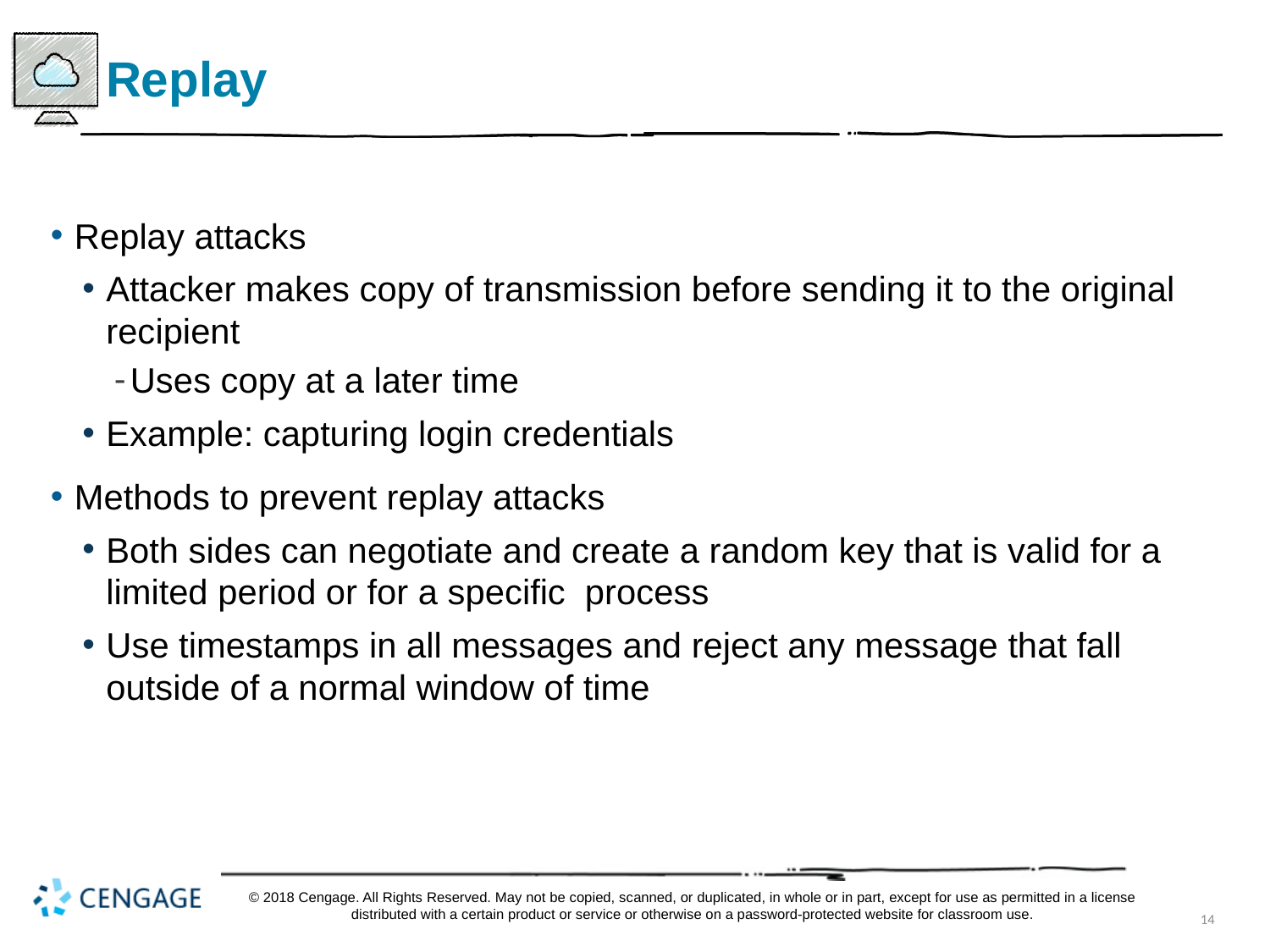

# Replay
Replay attacks
Attacker makes copy of transmission before sending it to the original recipient
Uses copy at a later time
Example: capturing login credentials
Methods to prevent replay attacks
Both sides can negotiate and create a random key that is valid for a limited period or for a specific  process
Use timestamps in all messages and reject any message that fall outside of a normal window of time
© 2018 Cengage. All Rights Reserved. May not be copied, scanned, or duplicated, in whole or in part, except for use as permitted in a license distributed with a certain product or service or otherwise on a password-protected website for classroom use.